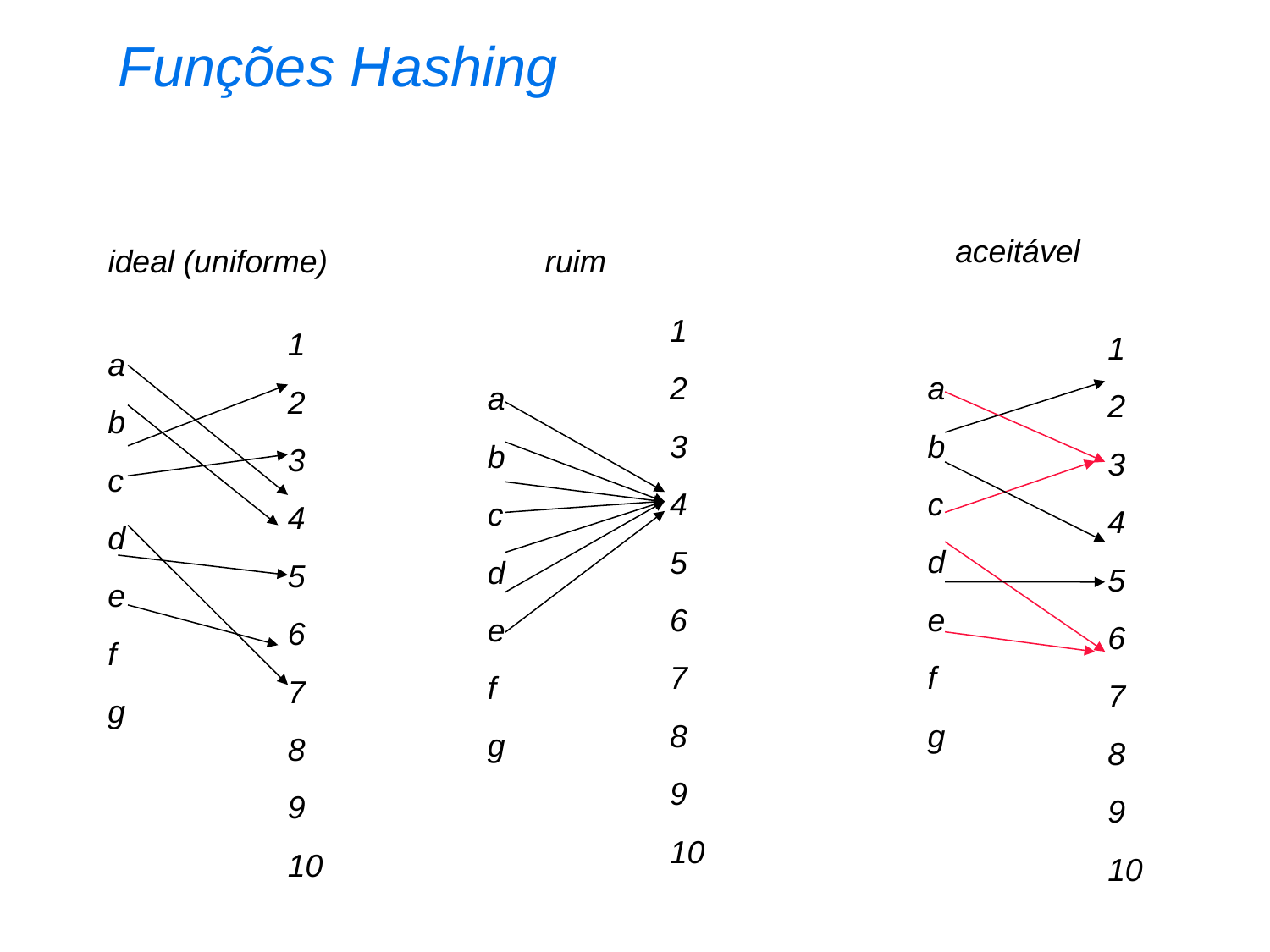

Funções Hashing
aceitável
ruim
ideal (uniforme)
1
2
3
4
5
6
7
8
9
10
1
2
3
4
5
6
7
8
9
10
1
2
3
4
5
6
7
8
9
10
a
b
c
d
e
f
g
a
b
c
d
e
f
g
a
b
c
d
e
f
g